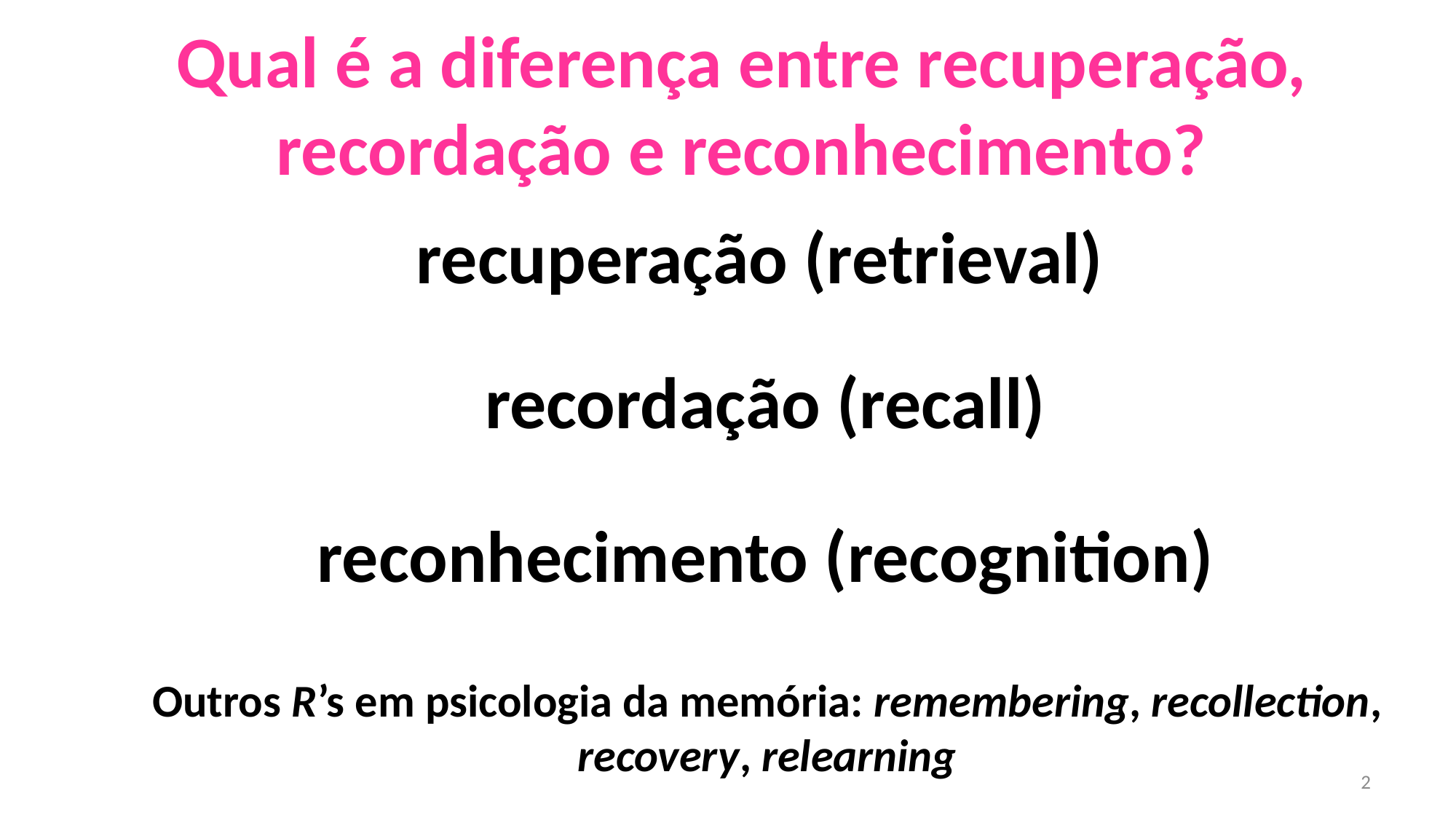

Qual é a diferença entre recuperação, recordação e reconhecimento?
recuperação (retrieval)
recordação (recall)
reconhecimento (recognition)
Outros R’s em psicologia da memória: remembering, recollection, recovery, relearning
2